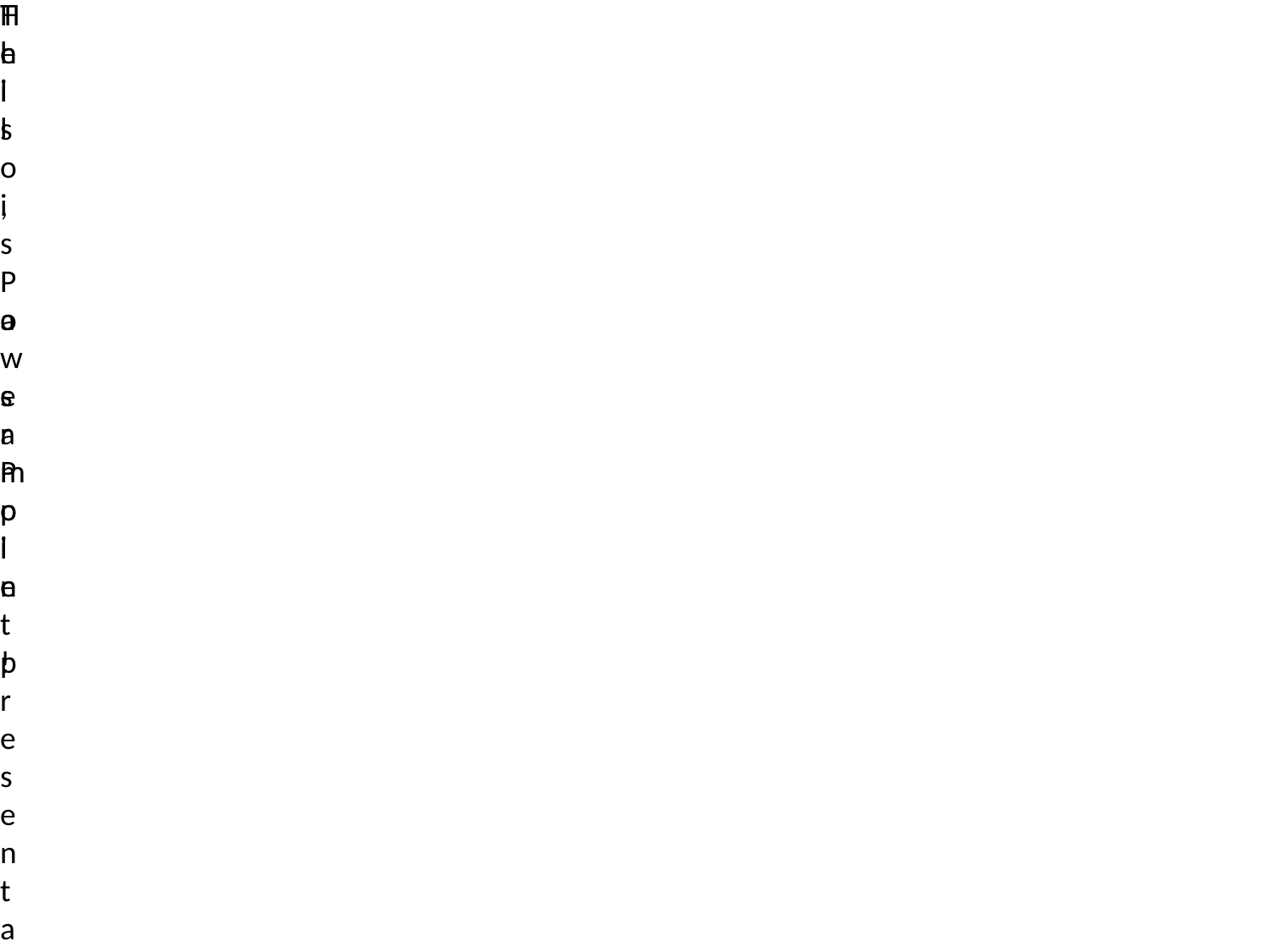

Hello, PowerPoint!
This is a sample presentation created with Apache POI.